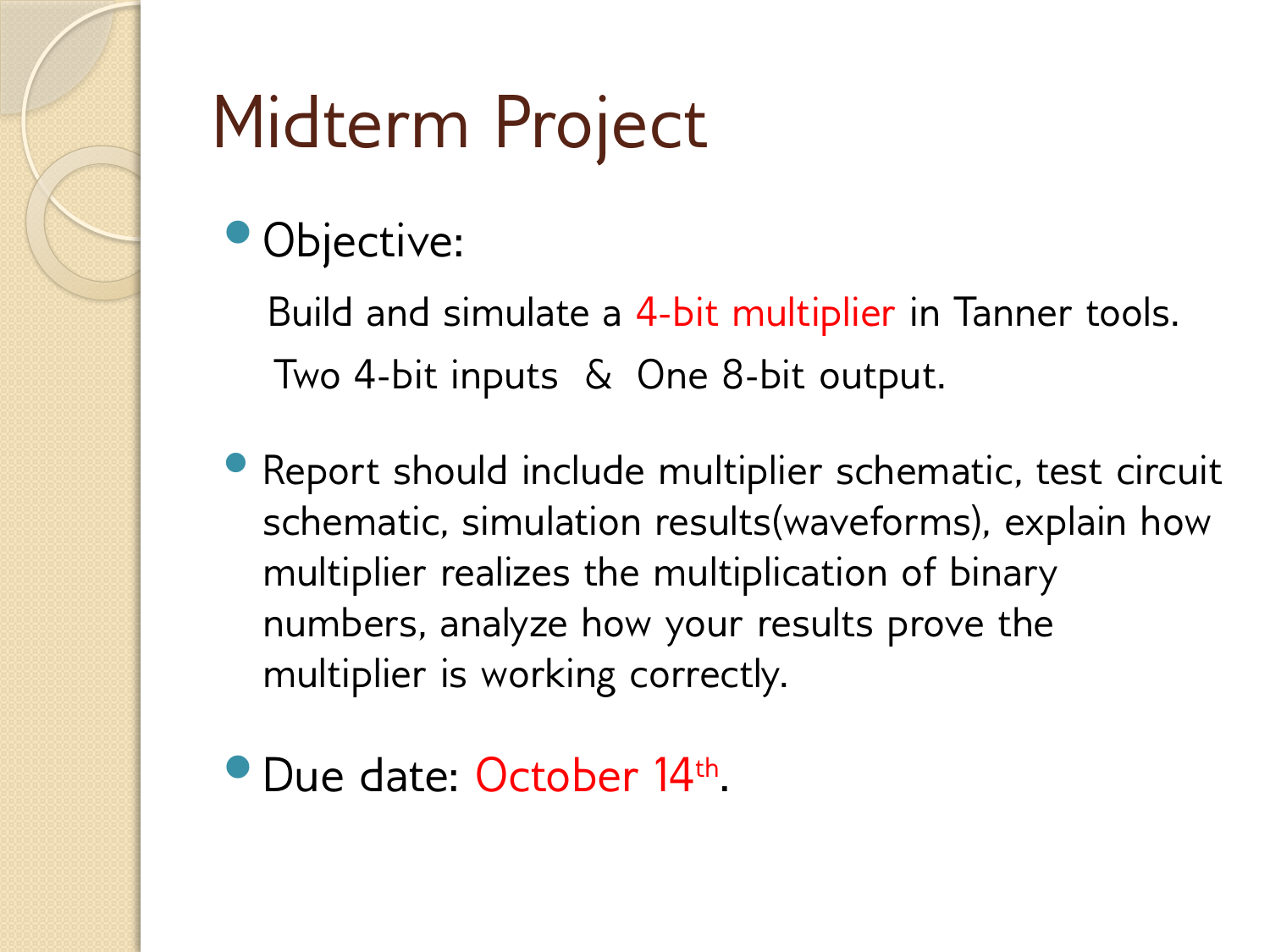

# Midterm Project
Objective:
   Build and simulate a 4-bit multiplier in Tanner tools.
    Two 4-bit inputs  &  One 8-bit output.

Report should include multiplier schematic, test circuit schematic, simulation results(waveforms), explain how multiplier realizes the multiplication of binary numbers, analyze how your results prove the multiplier is working correctly.

Due date: October 14th.